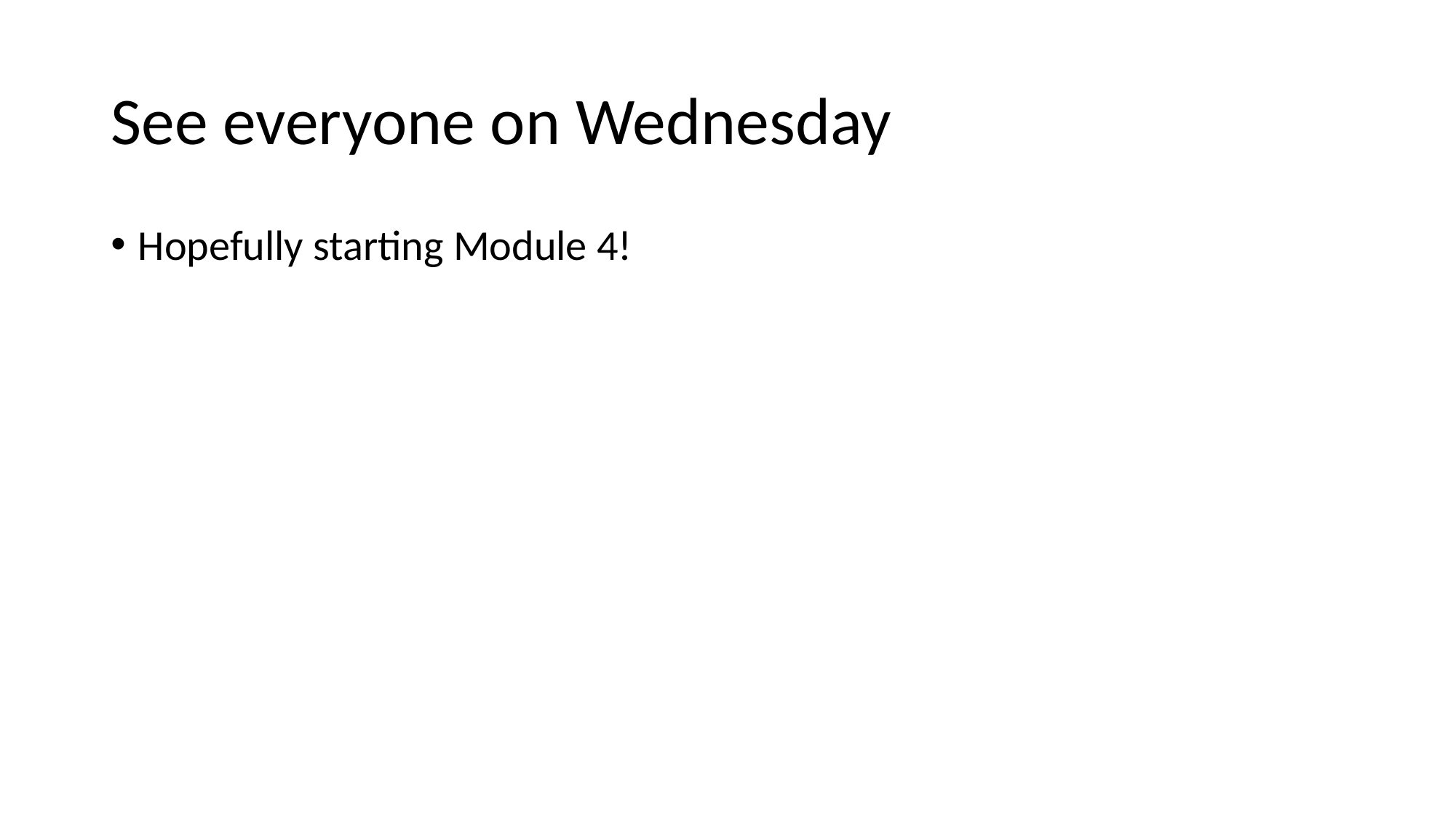

# See everyone on Wednesday
Hopefully starting Module 4!